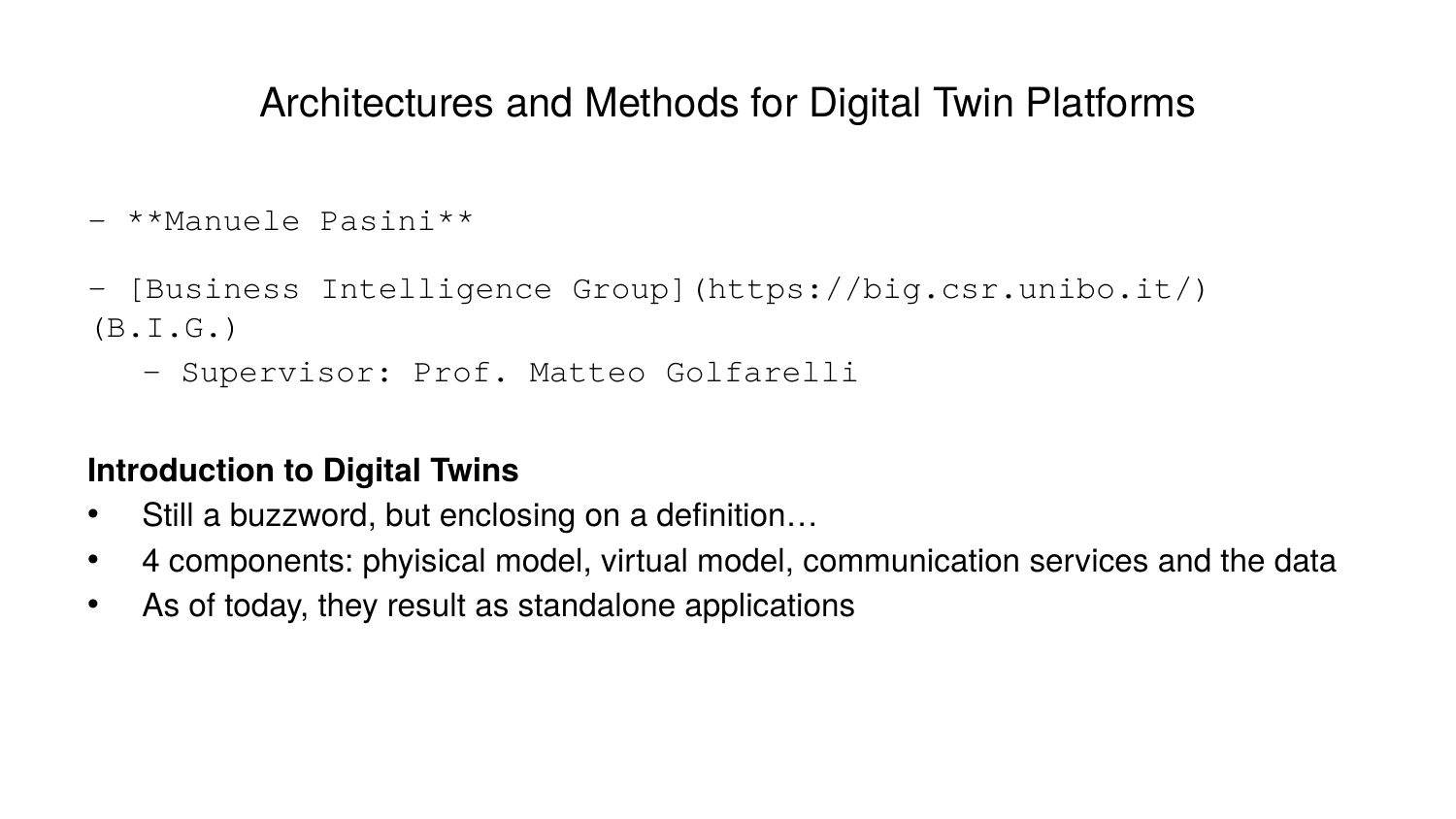

# Architectures and Methods for Digital Twin Platforms
- **Manuele Pasini**
- [Business Intelligence Group](https://big.csr.unibo.it/) (B.I.G.)
- Supervisor: Prof. Matteo Golfarelli
Introduction to Digital Twins
Still a buzzword, but enclosing on a definition…
4 components: phyisical model, virtual model, communication services and the data
As of today, they result as standalone applications